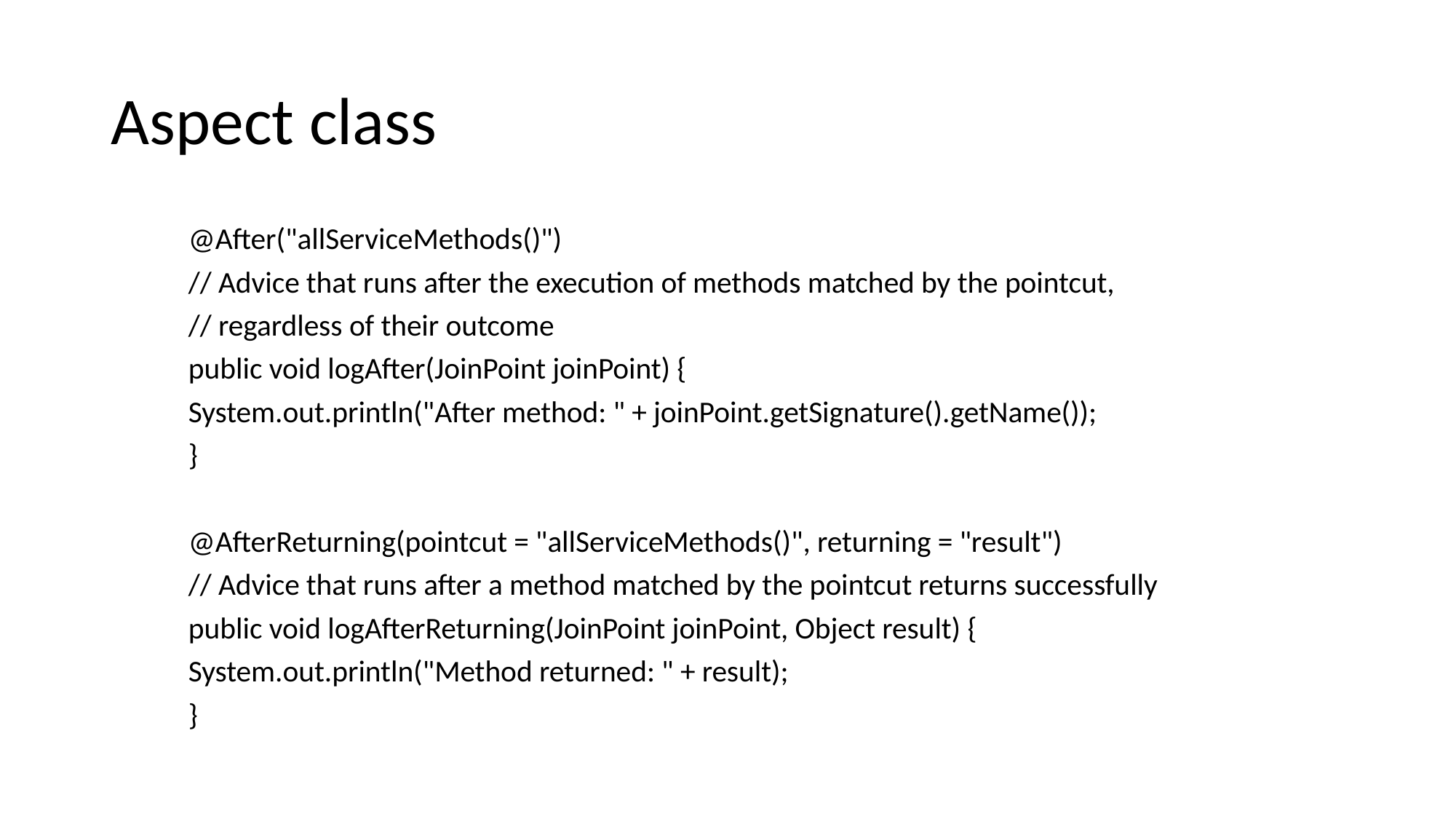

# Aspect class
	@After("allServiceMethods()")
	// Advice that runs after the execution of methods matched by the pointcut,
	// regardless of their outcome
	public void logAfter(JoinPoint joinPoint) {
		System.out.println("After method: " + joinPoint.getSignature().getName());
	}

	@AfterReturning(pointcut = "allServiceMethods()", returning = "result")
	// Advice that runs after a method matched by the pointcut returns successfully
	public void logAfterReturning(JoinPoint joinPoint, Object result) {
		System.out.println("Method returned: " + result);
	}